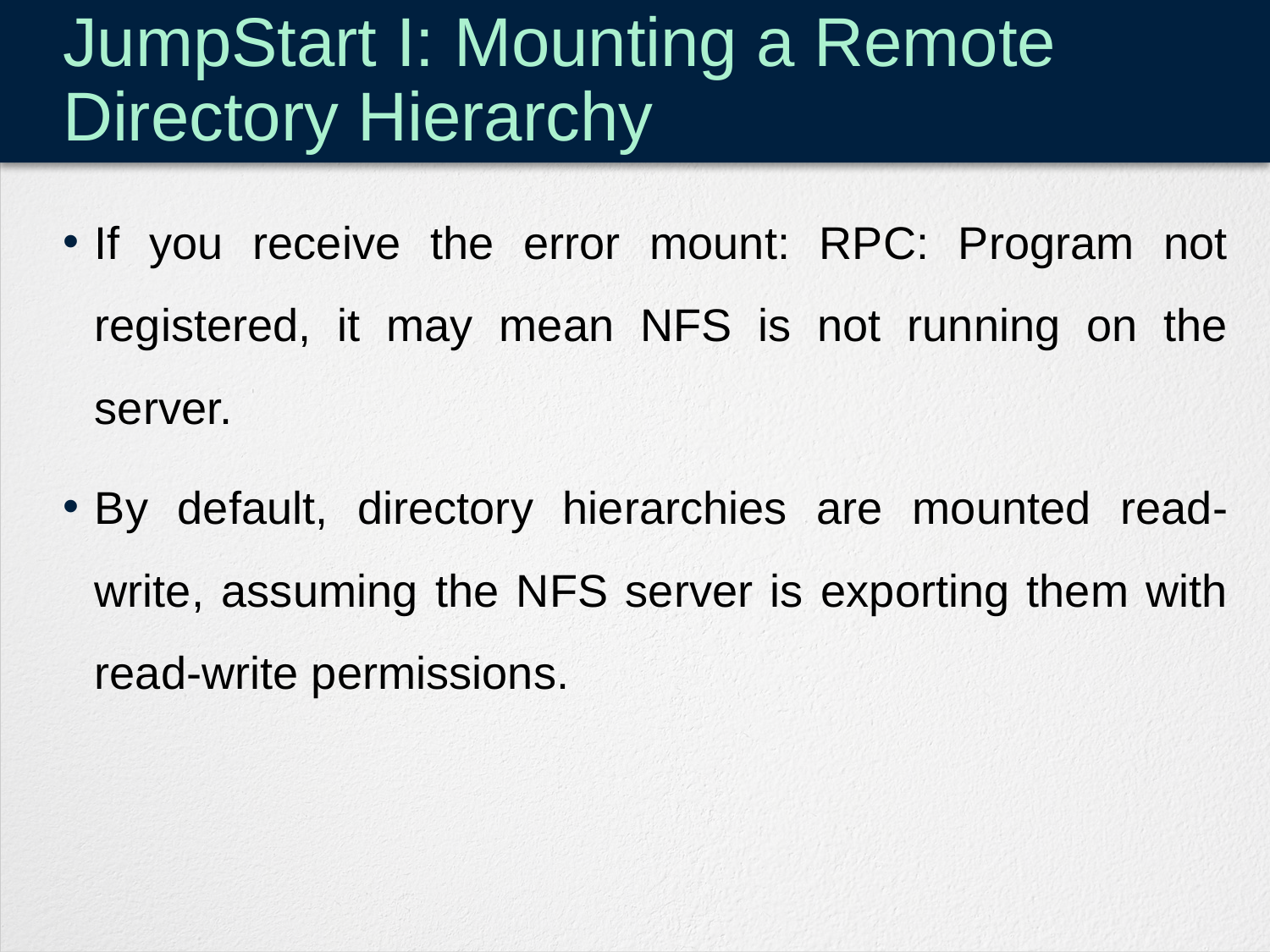

# JumpStart I: Mounting a Remote Directory Hierarchy
If you receive the error mount: RPC: Program not registered, it may mean NFS is not running on the server.
By default, directory hierarchies are mounted read-write, assuming the NFS server is exporting them with read-write permissions.